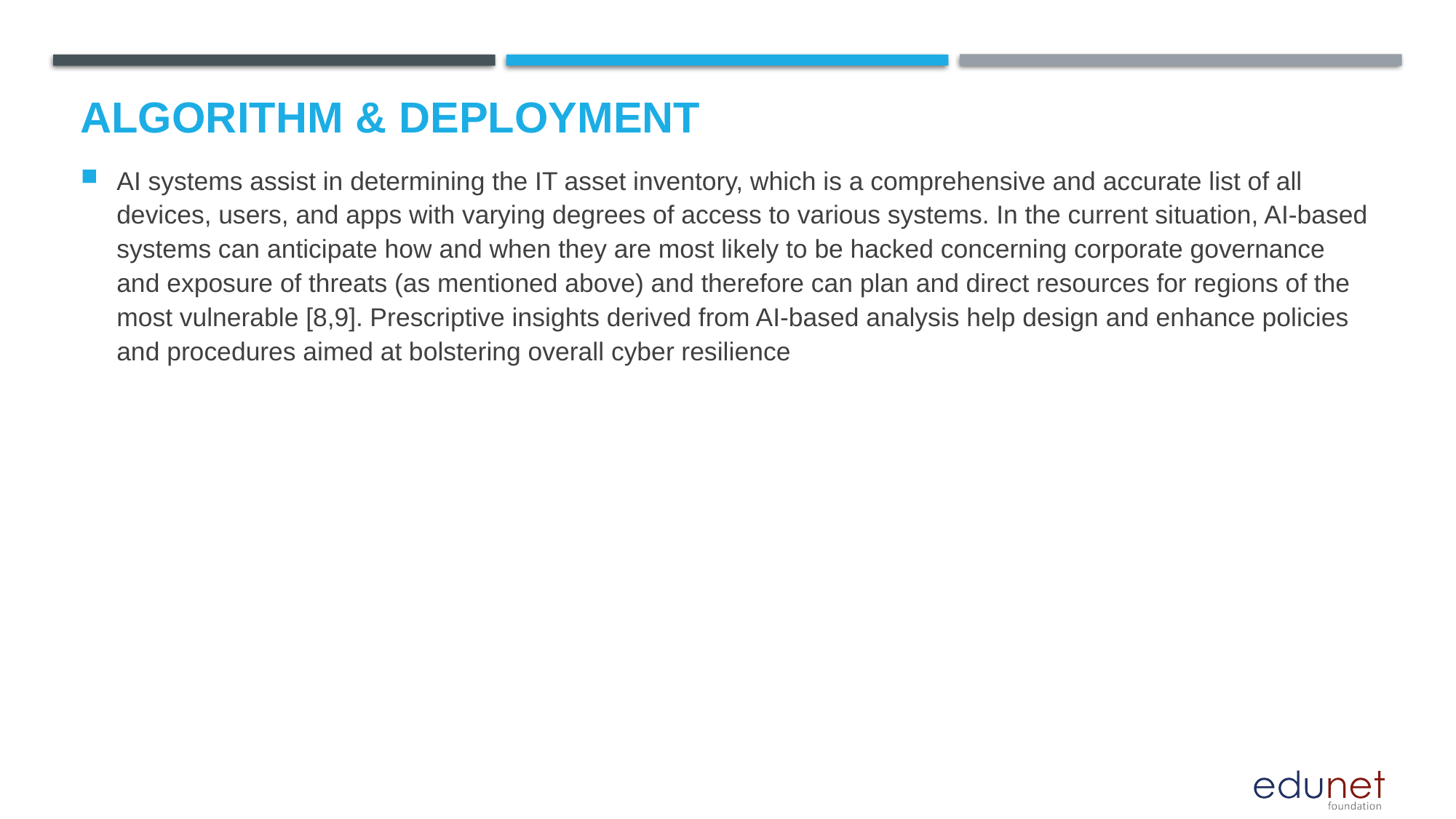

AI systems assist in determining the IT asset inventory, which is a comprehensive and accurate list of all devices, users, and apps with varying degrees of access to various systems. In the current situation, AI-based systems can anticipate how and when they are most likely to be hacked concerning corporate governance and exposure of threats (as mentioned above) and therefore can plan and direct resources for regions of the most vulnerable [8,9]. Prescriptive insights derived from AI-based analysis help design and enhance policies and procedures aimed at bolstering overall cyber resilience
# Algorithm & Deployment